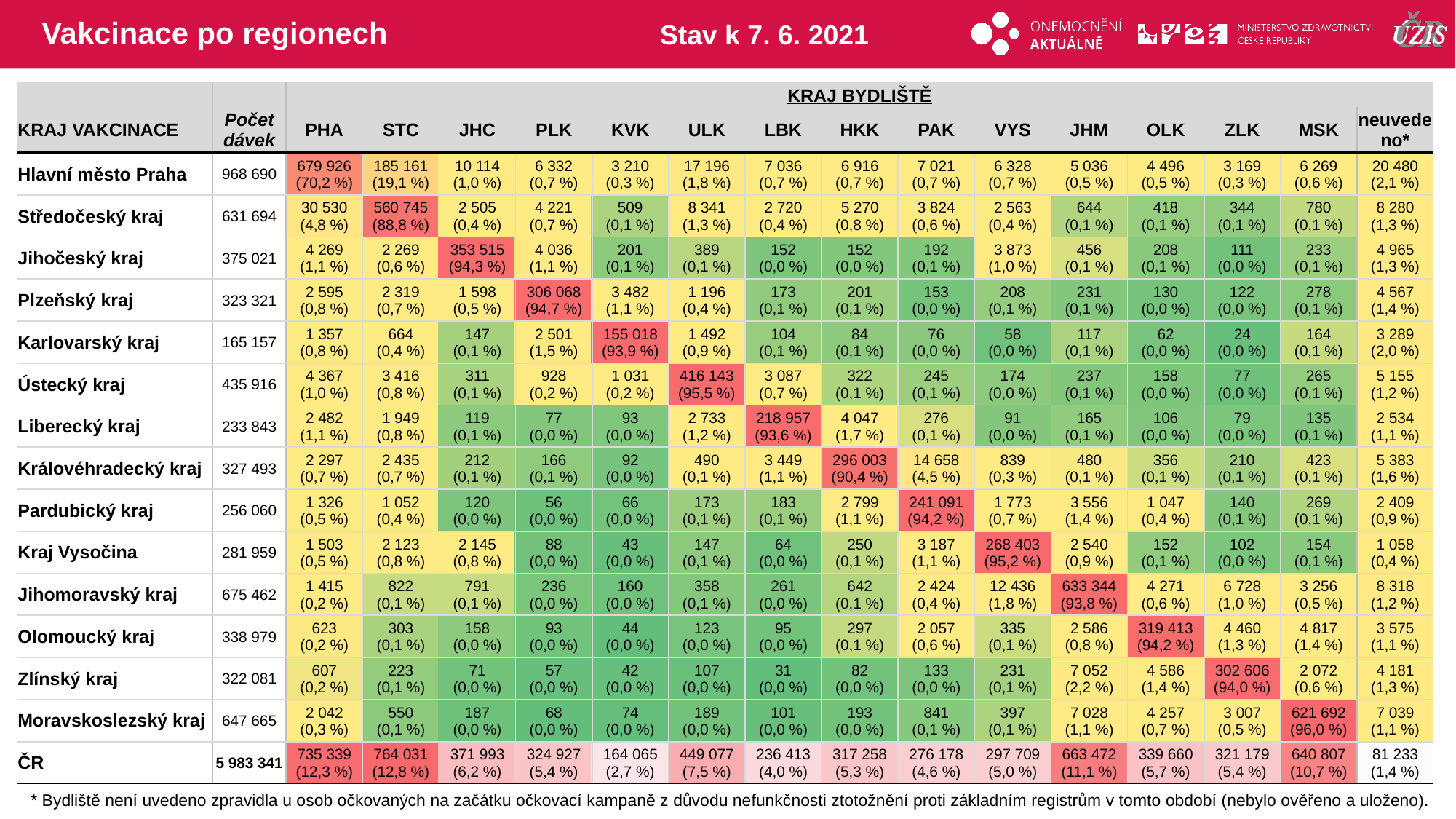

# Vakcinace po regionech
Stav k 7. 6. 2021
|  |  | KRAJ BYDLIŠTĚ |  |  |  |  |  |  |  |  |  |  |  |  |  |  |
| --- | --- | --- | --- | --- | --- | --- | --- | --- | --- | --- | --- | --- | --- | --- | --- | --- |
| KRAJ VAKCINACE | Počet dávek | PHA | STC | JHC | PLK | KVK | ULK | LBK | HKK | PAK | VYS | JHM | OLK | ZLK | MSK | neuvedeno\* |
| Hlavní město Praha | 968 690 | 679 926 (70,2 %) | 185 161 (19,1 %) | 10 114 (1,0 %) | 6 332 (0,7 %) | 3 210 (0,3 %) | 17 196 (1,8 %) | 7 036 (0,7 %) | 6 916 (0,7 %) | 7 021 (0,7 %) | 6 328 (0,7 %) | 5 036 (0,5 %) | 4 496 (0,5 %) | 3 169 (0,3 %) | 6 269 (0,6 %) | 20 480 (2,1 %) |
| Středočeský kraj | 631 694 | 30 530 (4,8 %) | 560 745 (88,8 %) | 2 505 (0,4 %) | 4 221 (0,7 %) | 509 (0,1 %) | 8 341 (1,3 %) | 2 720 (0,4 %) | 5 270 (0,8 %) | 3 824 (0,6 %) | 2 563 (0,4 %) | 644 (0,1 %) | 418 (0,1 %) | 344 (0,1 %) | 780 (0,1 %) | 8 280 (1,3 %) |
| Jihočeský kraj | 375 021 | 4 269 (1,1 %) | 2 269 (0,6 %) | 353 515 (94,3 %) | 4 036 (1,1 %) | 201 (0,1 %) | 389 (0,1 %) | 152 (0,0 %) | 152 (0,0 %) | 192 (0,1 %) | 3 873 (1,0 %) | 456 (0,1 %) | 208 (0,1 %) | 111 (0,0 %) | 233 (0,1 %) | 4 965 (1,3 %) |
| Plzeňský kraj | 323 321 | 2 595 (0,8 %) | 2 319 (0,7 %) | 1 598 (0,5 %) | 306 068 (94,7 %) | 3 482 (1,1 %) | 1 196 (0,4 %) | 173 (0,1 %) | 201 (0,1 %) | 153 (0,0 %) | 208 (0,1 %) | 231 (0,1 %) | 130 (0,0 %) | 122 (0,0 %) | 278 (0,1 %) | 4 567 (1,4 %) |
| Karlovarský kraj | 165 157 | 1 357 (0,8 %) | 664 (0,4 %) | 147 (0,1 %) | 2 501 (1,5 %) | 155 018 (93,9 %) | 1 492 (0,9 %) | 104 (0,1 %) | 84 (0,1 %) | 76 (0,0 %) | 58 (0,0 %) | 117 (0,1 %) | 62 (0,0 %) | 24 (0,0 %) | 164 (0,1 %) | 3 289 (2,0 %) |
| Ústecký kraj | 435 916 | 4 367 (1,0 %) | 3 416 (0,8 %) | 311 (0,1 %) | 928 (0,2 %) | 1 031 (0,2 %) | 416 143 (95,5 %) | 3 087 (0,7 %) | 322 (0,1 %) | 245 (0,1 %) | 174 (0,0 %) | 237 (0,1 %) | 158 (0,0 %) | 77 (0,0 %) | 265 (0,1 %) | 5 155 (1,2 %) |
| Liberecký kraj | 233 843 | 2 482 (1,1 %) | 1 949 (0,8 %) | 119 (0,1 %) | 77 (0,0 %) | 93 (0,0 %) | 2 733 (1,2 %) | 218 957 (93,6 %) | 4 047 (1,7 %) | 276 (0,1 %) | 91 (0,0 %) | 165 (0,1 %) | 106 (0,0 %) | 79 (0,0 %) | 135 (0,1 %) | 2 534 (1,1 %) |
| Královéhradecký kraj | 327 493 | 2 297 (0,7 %) | 2 435 (0,7 %) | 212 (0,1 %) | 166 (0,1 %) | 92 (0,0 %) | 490 (0,1 %) | 3 449 (1,1 %) | 296 003 (90,4 %) | 14 658 (4,5 %) | 839 (0,3 %) | 480 (0,1 %) | 356 (0,1 %) | 210 (0,1 %) | 423 (0,1 %) | 5 383 (1,6 %) |
| Pardubický kraj | 256 060 | 1 326 (0,5 %) | 1 052 (0,4 %) | 120 (0,0 %) | 56 (0,0 %) | 66 (0,0 %) | 173 (0,1 %) | 183 (0,1 %) | 2 799 (1,1 %) | 241 091 (94,2 %) | 1 773 (0,7 %) | 3 556 (1,4 %) | 1 047 (0,4 %) | 140 (0,1 %) | 269 (0,1 %) | 2 409 (0,9 %) |
| Kraj Vysočina | 281 959 | 1 503 (0,5 %) | 2 123 (0,8 %) | 2 145 (0,8 %) | 88 (0,0 %) | 43 (0,0 %) | 147 (0,1 %) | 64 (0,0 %) | 250 (0,1 %) | 3 187 (1,1 %) | 268 403 (95,2 %) | 2 540 (0,9 %) | 152 (0,1 %) | 102 (0,0 %) | 154 (0,1 %) | 1 058 (0,4 %) |
| Jihomoravský kraj | 675 462 | 1 415 (0,2 %) | 822 (0,1 %) | 791 (0,1 %) | 236 (0,0 %) | 160 (0,0 %) | 358 (0,1 %) | 261 (0,0 %) | 642 (0,1 %) | 2 424 (0,4 %) | 12 436 (1,8 %) | 633 344 (93,8 %) | 4 271 (0,6 %) | 6 728 (1,0 %) | 3 256 (0,5 %) | 8 318 (1,2 %) |
| Olomoucký kraj | 338 979 | 623 (0,2 %) | 303 (0,1 %) | 158 (0,0 %) | 93 (0,0 %) | 44 (0,0 %) | 123 (0,0 %) | 95 (0,0 %) | 297 (0,1 %) | 2 057 (0,6 %) | 335 (0,1 %) | 2 586 (0,8 %) | 319 413 (94,2 %) | 4 460 (1,3 %) | 4 817 (1,4 %) | 3 575 (1,1 %) |
| Zlínský kraj | 322 081 | 607 (0,2 %) | 223 (0,1 %) | 71 (0,0 %) | 57 (0,0 %) | 42 (0,0 %) | 107 (0,0 %) | 31 (0,0 %) | 82 (0,0 %) | 133 (0,0 %) | 231 (0,1 %) | 7 052 (2,2 %) | 4 586 (1,4 %) | 302 606 (94,0 %) | 2 072 (0,6 %) | 4 181 (1,3 %) |
| Moravskoslezský kraj | 647 665 | 2 042 (0,3 %) | 550 (0,1 %) | 187 (0,0 %) | 68 (0,0 %) | 74 (0,0 %) | 189 (0,0 %) | 101 (0,0 %) | 193 (0,0 %) | 841 (0,1 %) | 397 (0,1 %) | 7 028 (1,1 %) | 4 257 (0,7 %) | 3 007 (0,5 %) | 621 692 (96,0 %) | 7 039 (1,1 %) |
| ČR | 5 983 341 | 735 339 (12,3 %) | 764 031 (12,8 %) | 371 993 (6,2 %) | 324 927 (5,4 %) | 164 065 (2,7 %) | 449 077 (7,5 %) | 236 413 (4,0 %) | 317 258 (5,3 %) | 276 178 (4,6 %) | 297 709 (5,0 %) | 663 472 (11,1 %) | 339 660 (5,7 %) | 321 179 (5,4 %) | 640 807 (10,7 %) | 81 233 (1,4 %) |
|  |  |  |  |  |  |  |  |  |  |  |  |  |  |  |
| --- | --- | --- | --- | --- | --- | --- | --- | --- | --- | --- | --- | --- | --- | --- |
|  |  |  |  |  |  |  |  |  |  |  |  |  |  |  |
|  |  |  |  |  |  |  |  |  |  |  |  |  |  |  |
|  |  |  |  |  |  |  |  |  |  |  |  |  |  |  |
|  |  |  |  |  |  |  |  |  |  |  |  |  |  |  |
|  |  |  |  |  |  |  |  |  |  |  |  |  |  |  |
|  |  |  |  |  |  |  |  |  |  |  |  |  |  |  |
|  |  |  |  |  |  |  |  |  |  |  |  |  |  |  |
|  |  |  |  |  |  |  |  |  |  |  |  |  |  |  |
|  |  |  |  |  |  |  |  |  |  |  |  |  |  |  |
|  |  |  |  |  |  |  |  |  |  |  |  |  |  |  |
|  |  |  |  |  |  |  |  |  |  |  |  |  |  |  |
|  |  |  |  |  |  |  |  |  |  |  |  |  |  |  |
|  |  |  |  |  |  |  |  |  |  |  |  |  |  |  |
|  |  |  |  |  |  |  |  |  |  |  |  |  |  |  |
* Bydliště není uvedeno zpravidla u osob očkovaných na začátku očkovací kampaně z důvodu nefunkčnosti ztotožnění proti základním registrům v tomto období (nebylo ověřeno a uloženo).